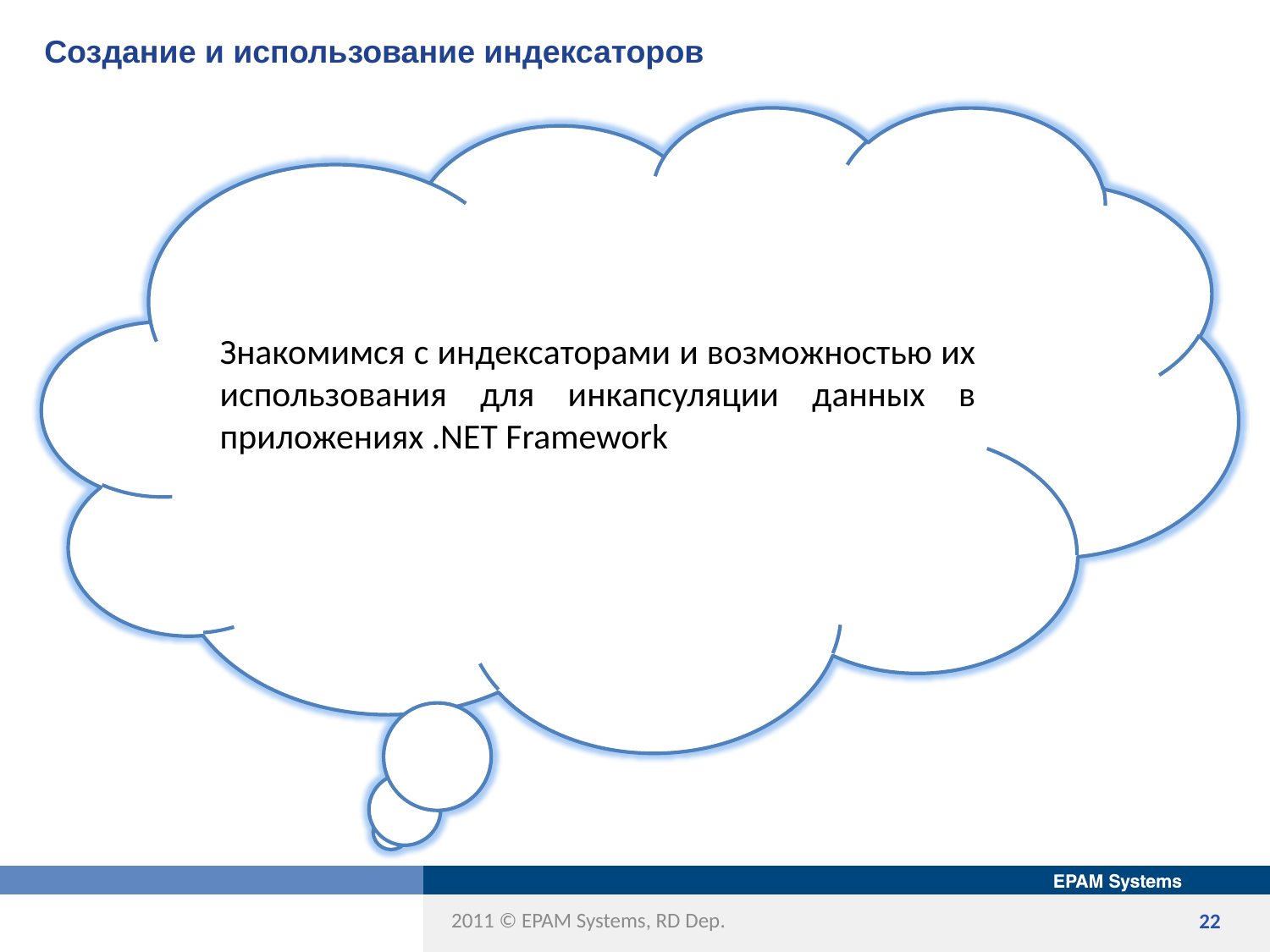

# Создание и использование индексаторов

Знакомимся с индексаторами и возможностью их использования для инкапсуляции данных в приложениях .NET Framework